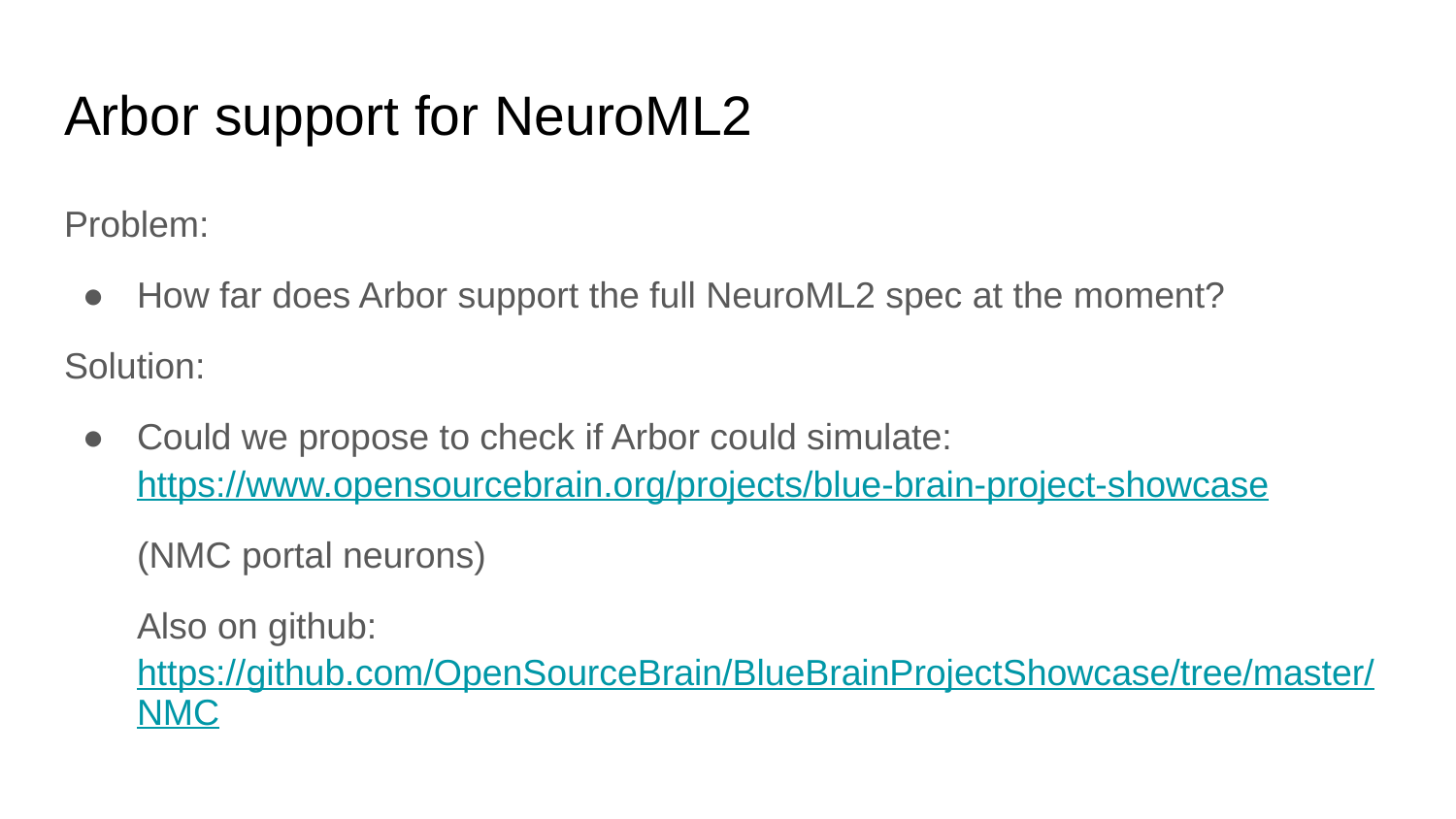

# Arbor support for NeuroML2
Problem:
How far does Arbor support the full NeuroML2 spec at the moment?
Solution:
Could we propose to check if Arbor could simulate: https://www.opensourcebrain.org/projects/blue-brain-project-showcase
(NMC portal neurons)
Also on github: https://github.com/OpenSourceBrain/BlueBrainProjectShowcase/tree/master/NMC